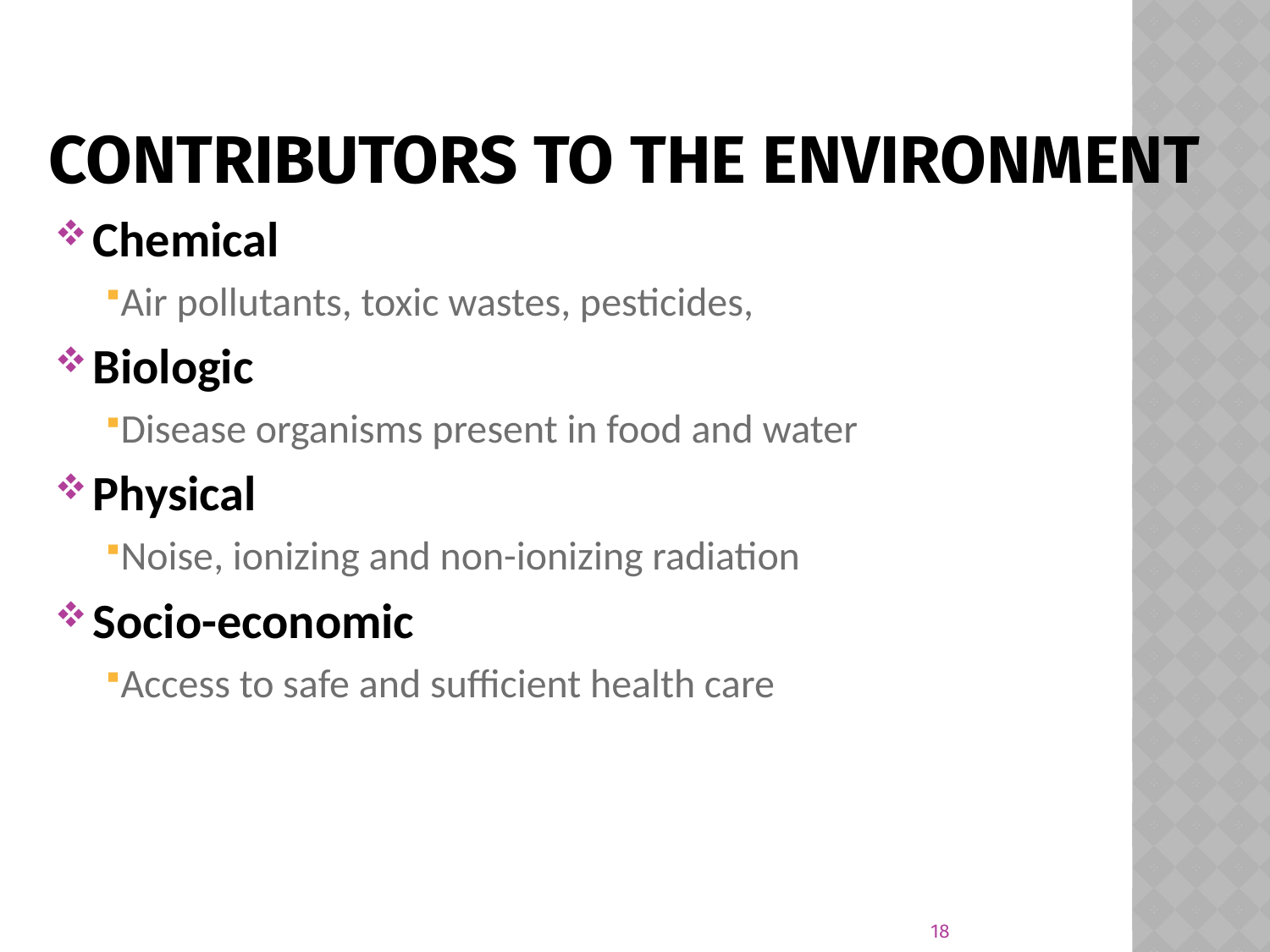

# Contributors to the Environment
Chemical
Air pollutants, toxic wastes, pesticides,
Biologic
Disease organisms present in food and water
Physical
Noise, ionizing and non-ionizing radiation
Socio-economic
Access to safe and sufficient health care
18